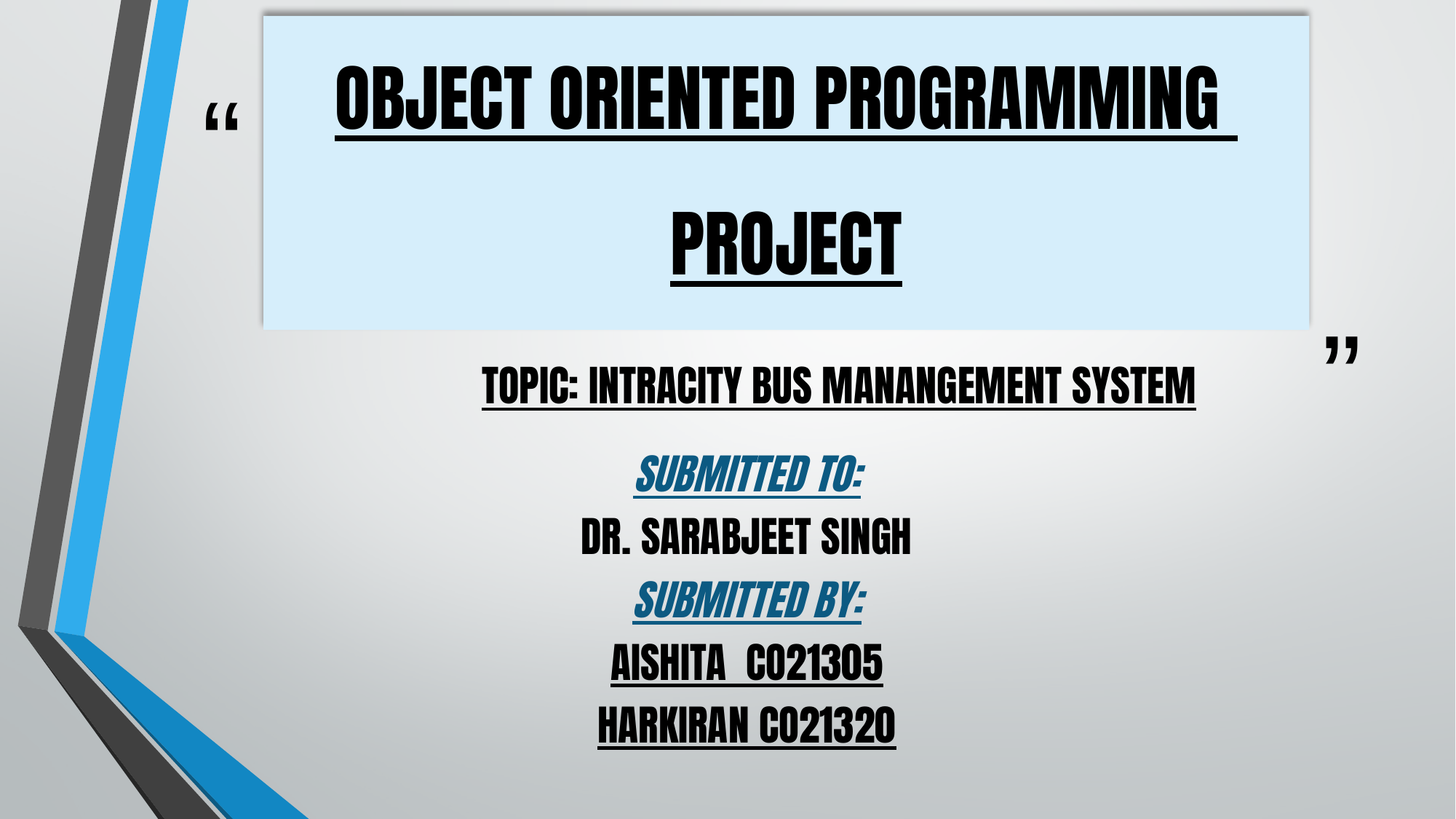

# OBJECT ORIENTED PROGRAMMING PROJECT
                  TOPIC: INTRACITY BUS MANANGEMENT SYSTEM
SUBMITTED TO:
DR. SARABJEET SINGH
SUBMITTED BY:
AISHITA  CO21305
HARKIRAN CO21320